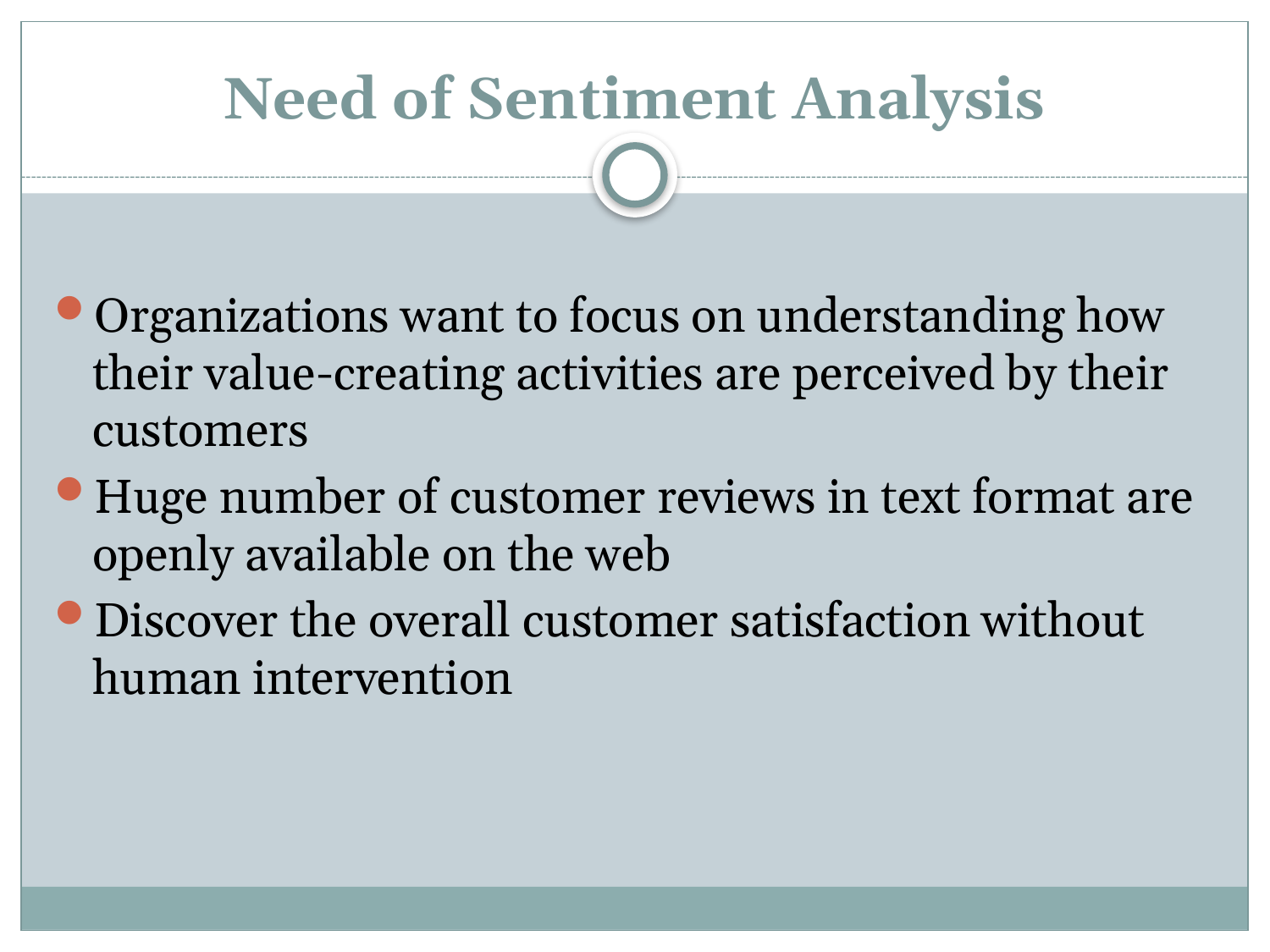

# Need of Sentiment Analysis

Organizations want to focus on understanding how their value-creating activities are perceived by their customers
Huge number of customer reviews in text format are openly available on the web
Discover the overall customer satisfaction without human intervention